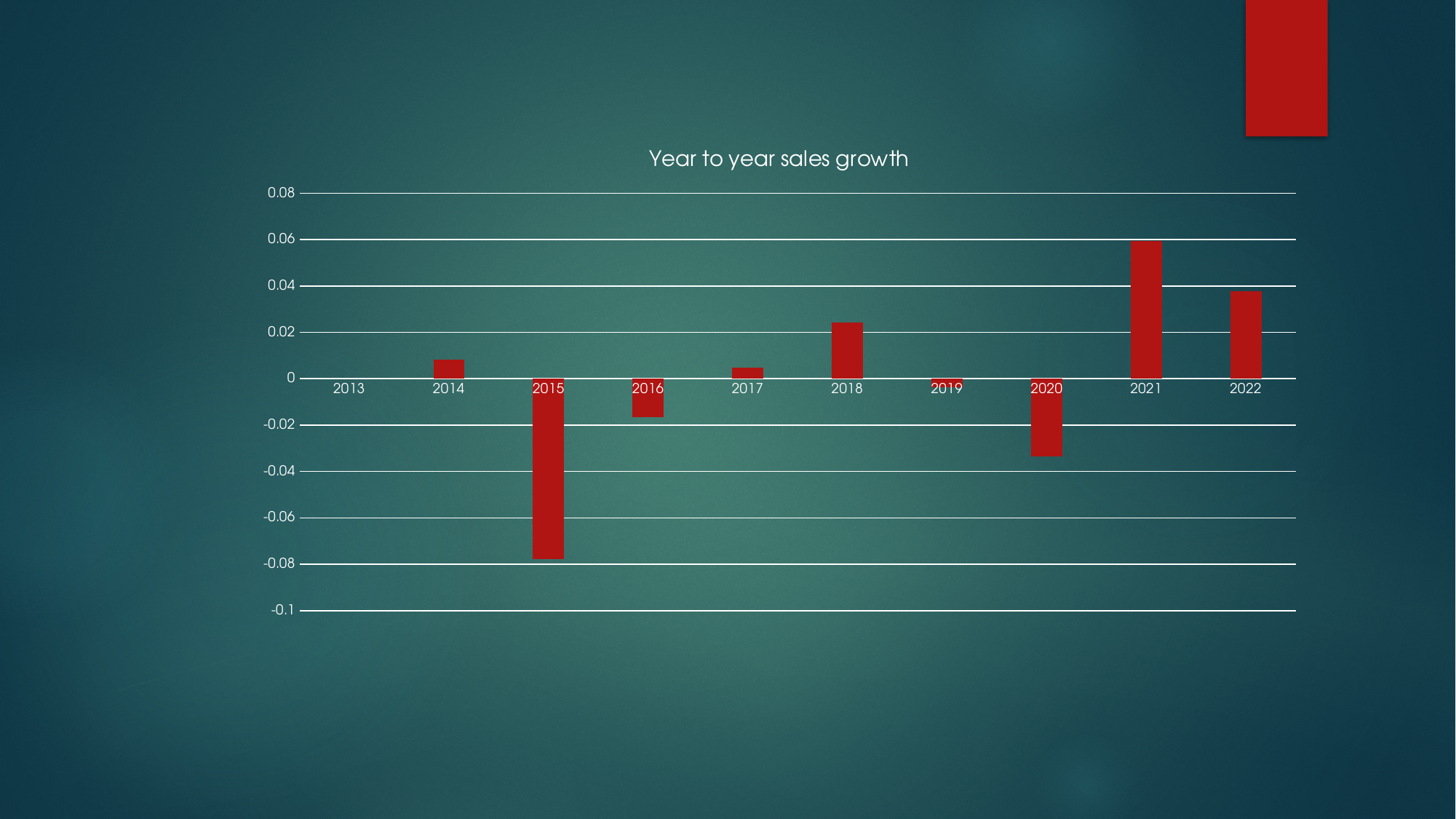

### Chart:

| Category | Year to year sales growth |
|---|---|
| 2013 | None |
| 2014 | 0.008133 |
| 2015 | -0.07778 |
| 2016 | -0.01671 |
| 2017 | 0.004717 |
| 2018 | 0.024184 |
| 2019 | -0.00358 |
| 2020 | -0.03368 |
| 2021 | 0.059565 |
| 2022 | 0.037816 |